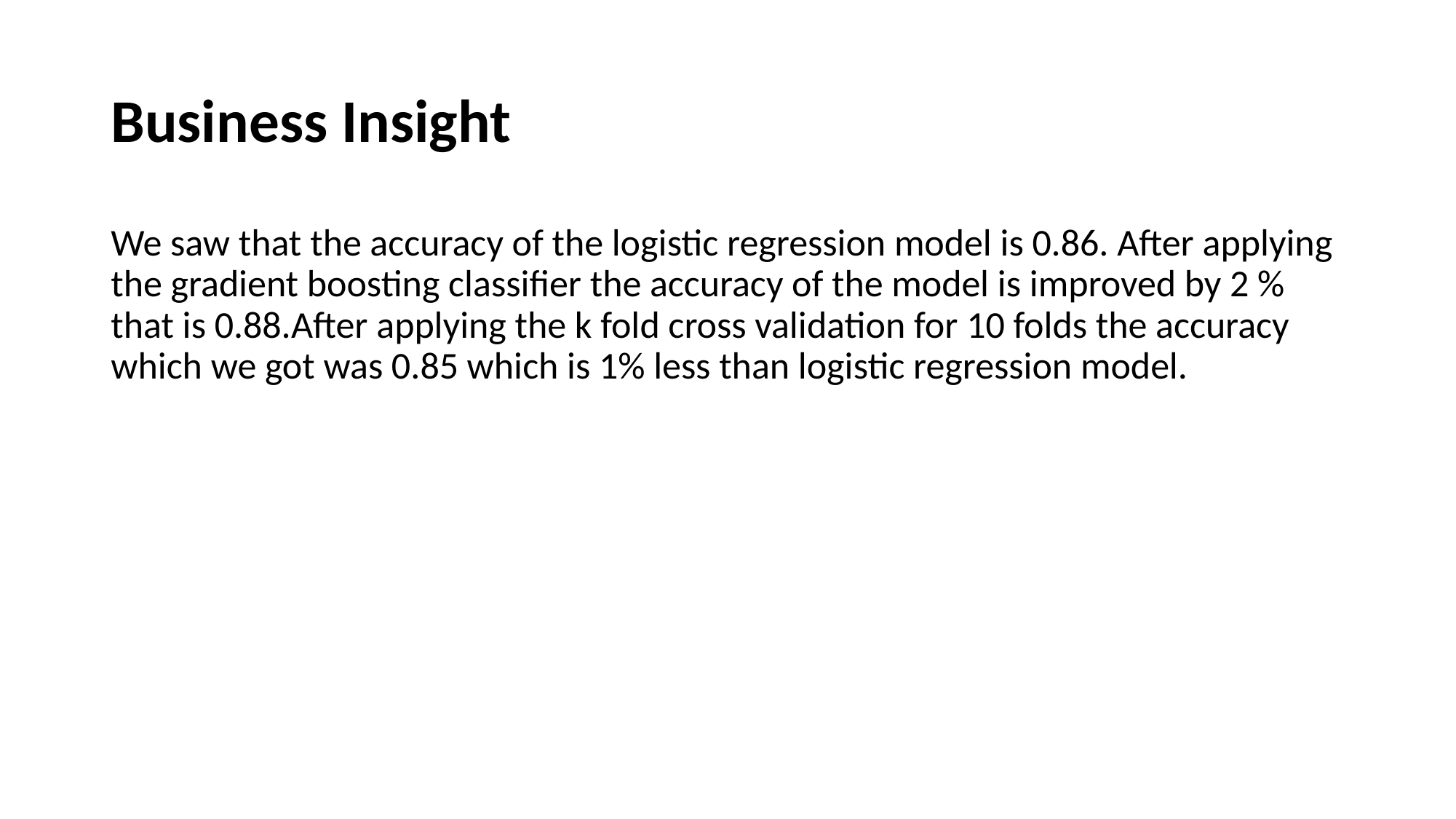

# Business Insight
We saw that the accuracy of the logistic regression model is 0.86. After applying the gradient boosting classifier the accuracy of the model is improved by 2 % that is 0.88.After applying the k fold cross validation for 10 folds the accuracy which we got was 0.85 which is 1% less than logistic regression model.